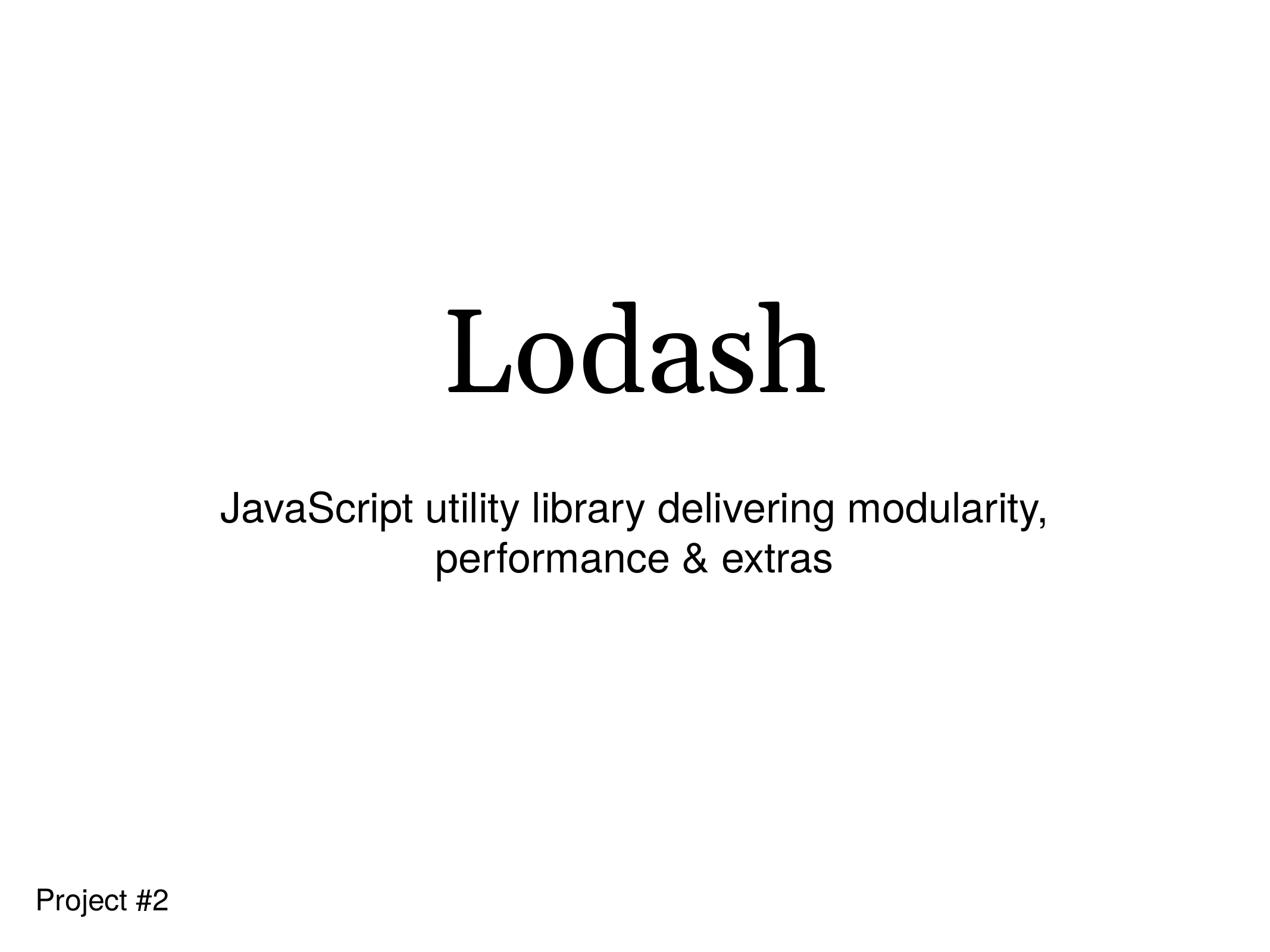

# Lodash
JavaScript utility library delivering modularity, performance & extras
Project #2